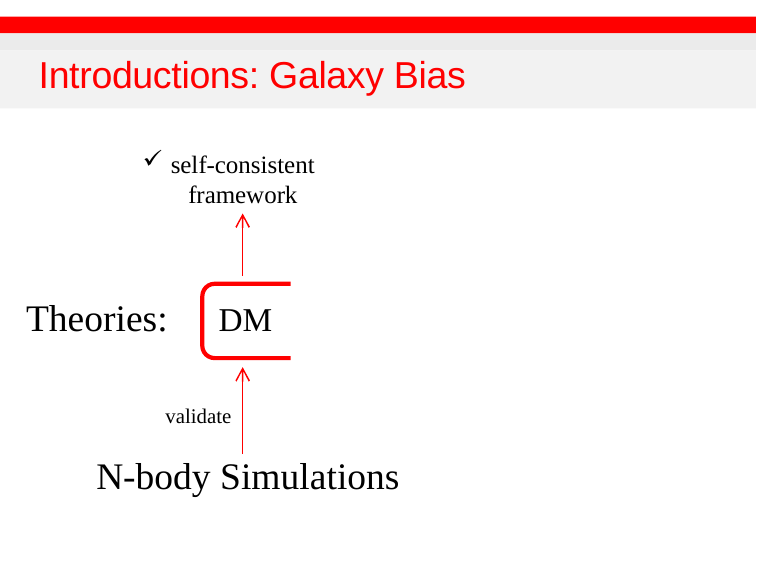

# Introductions: Galaxy Bias

self-consistent framework
? reliable
  parameters
? reliable link

DM    + Galaxy Bias  =Galaxy
Theories:
validate
N-body Simulations

3